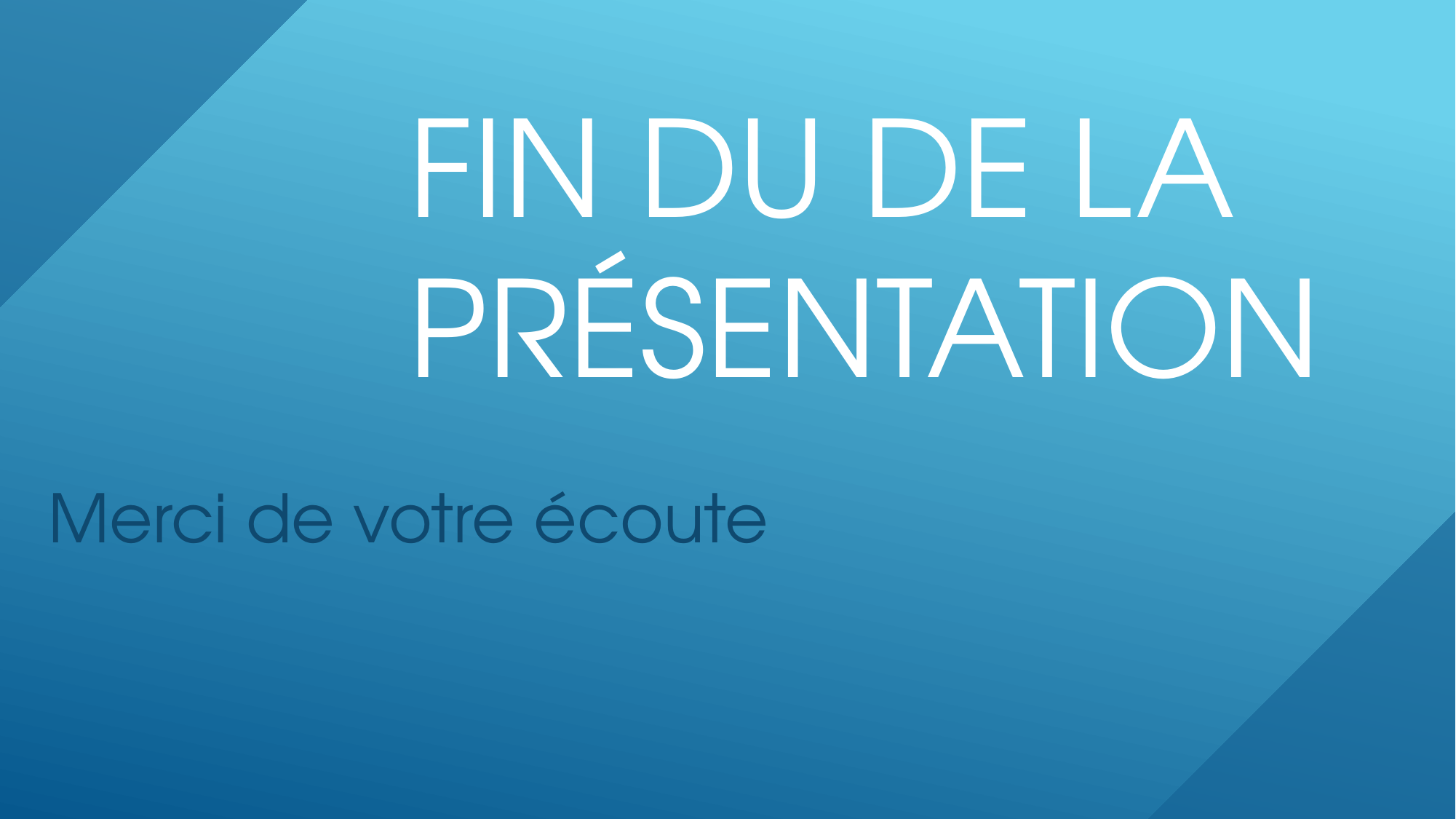

# Fin du de la présentation
Merci de votre écoute